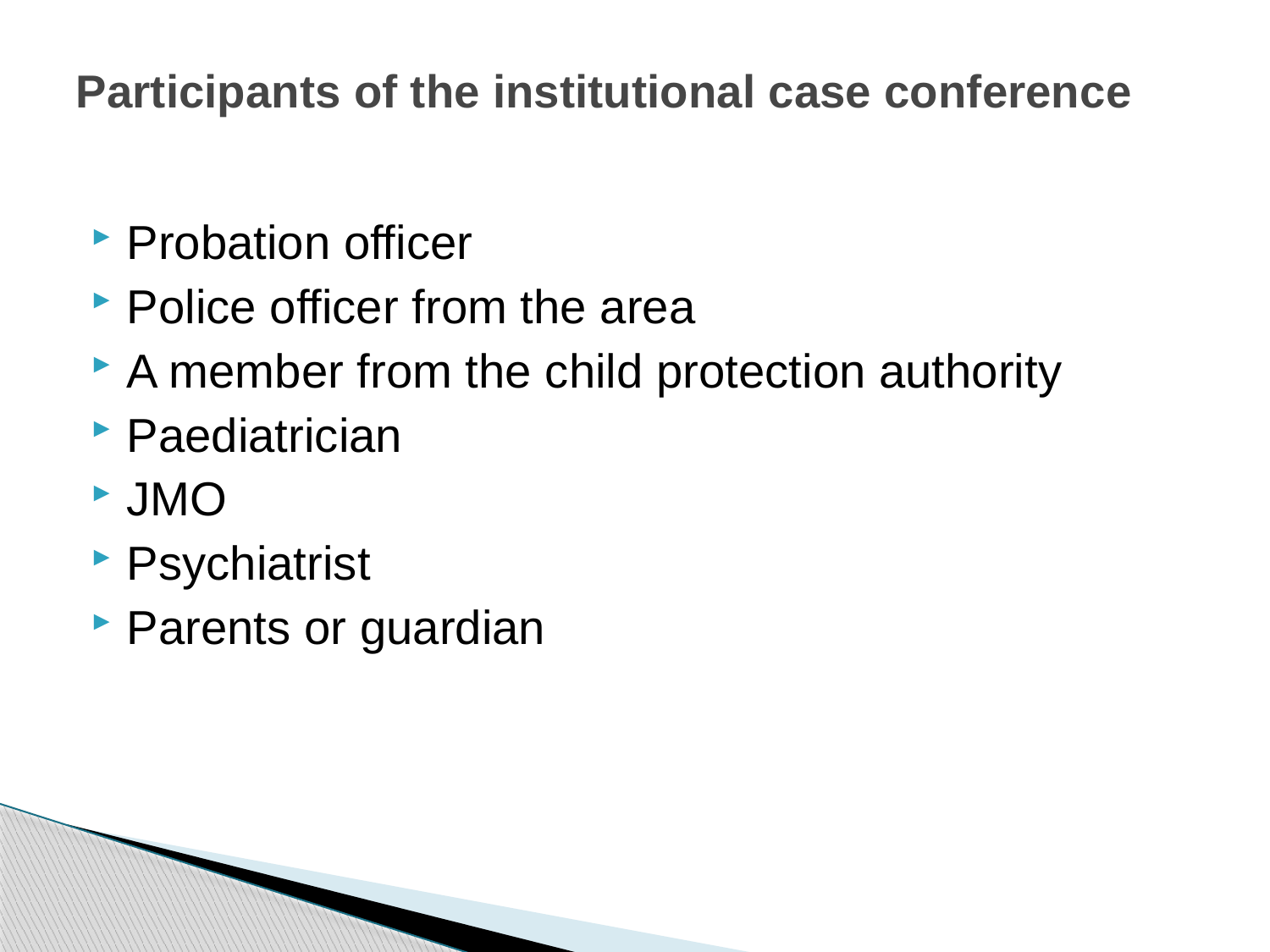

# Participants of the institutional case conference
Probation officer
Police officer from the area
A member from the child protection authority
Paediatrician
JMO
Psychiatrist
Parents or guardian